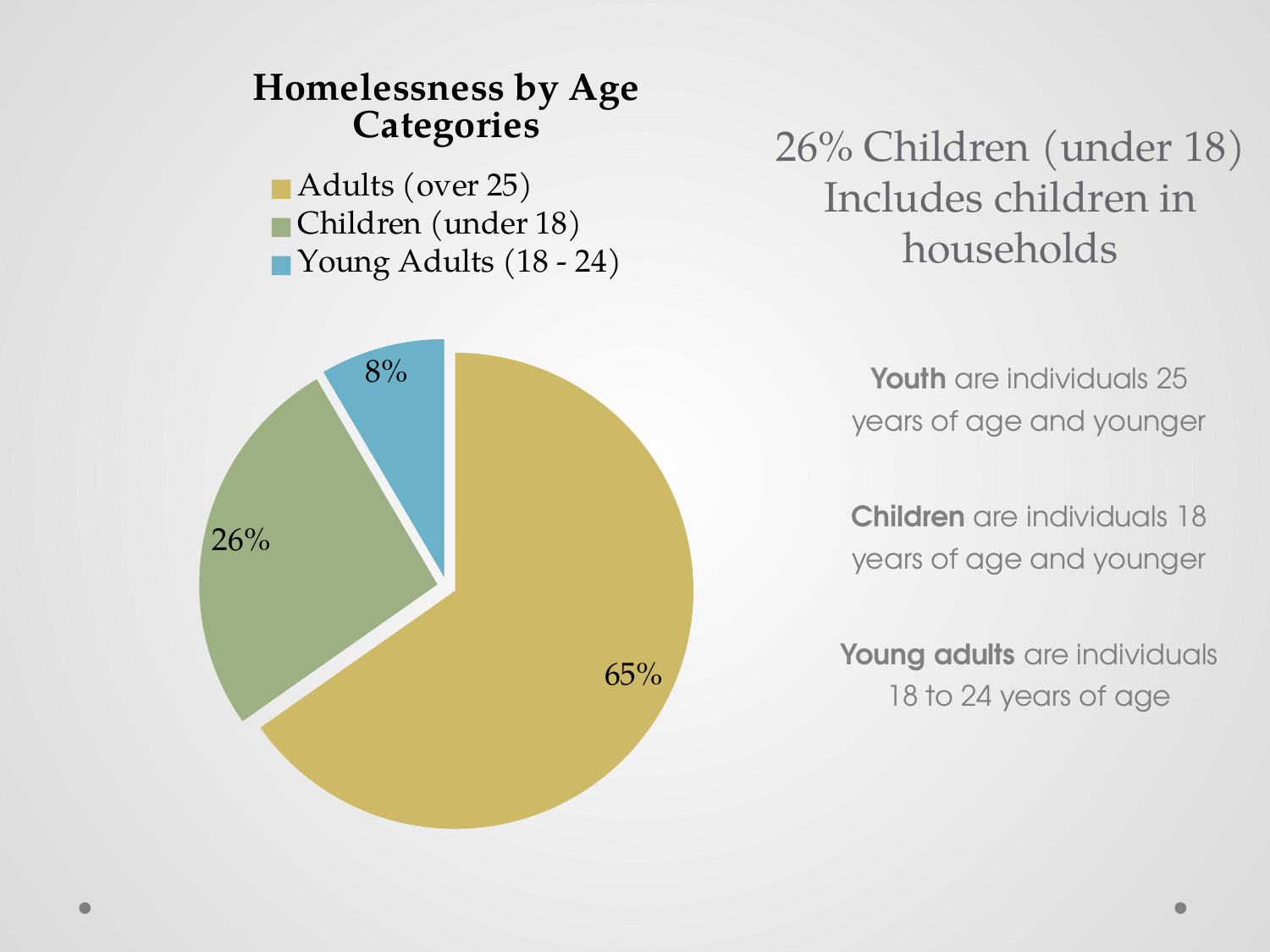

# 26% Children (under 18) Includes children in households

### Chart:

| Category | Homelessness by Age Categories |
|---|---|
| Adults (over 25) | 370.0 |
| Children (under 18) | 149.0 |
| Young Adults (18 - 24) | 48.0 |
Youth are individuals 25 years of age and younger

Children are individuals 18 years of age and younger

Young adults are individuals 18 to 24 years of age